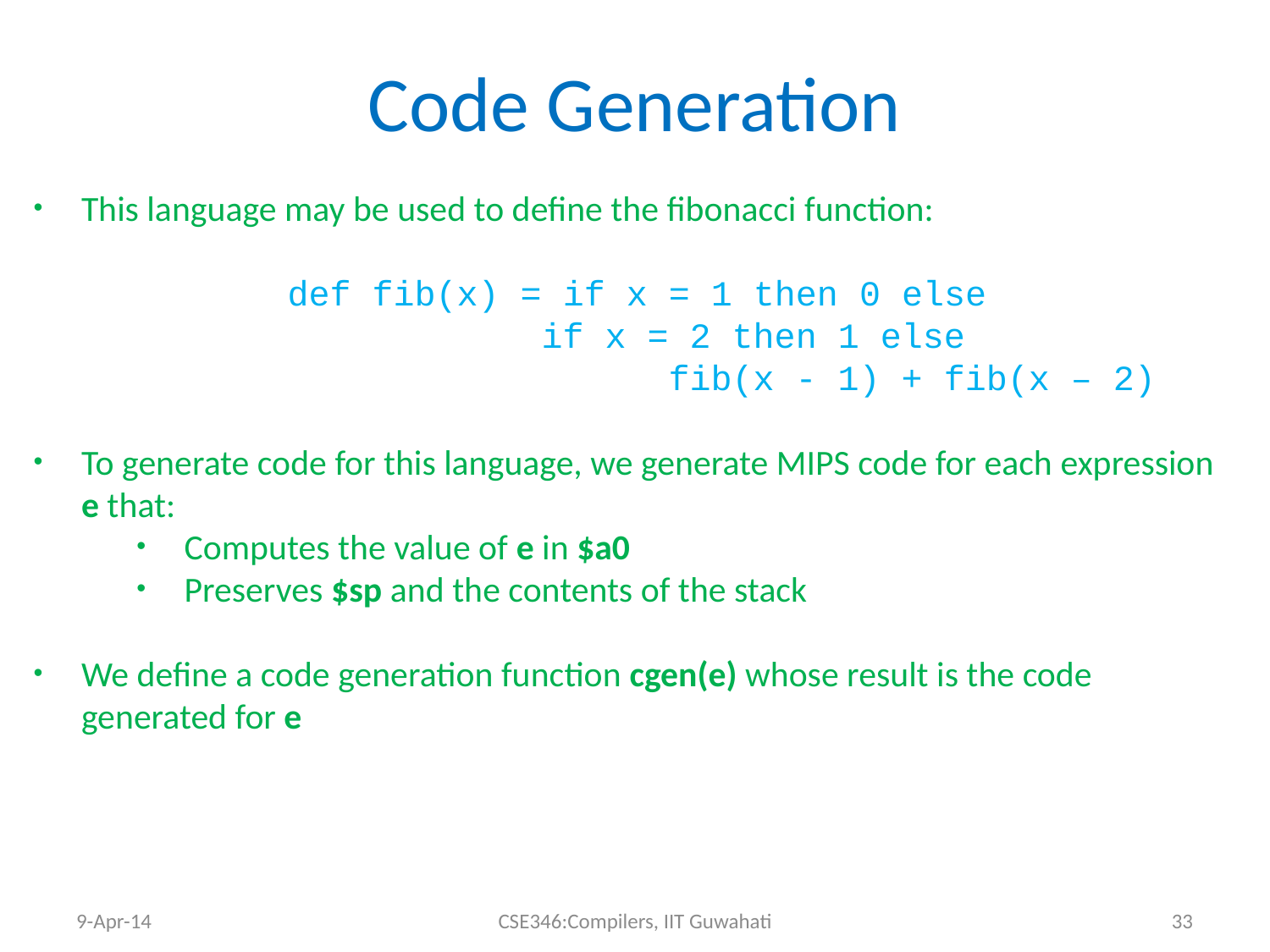

Code Generation
This language may be used to define the fibonacci function:

		def fib(x) = if x = 1 then 0 else
				if x = 2 then 1 else
					fib(x - 1) + fib(x – 2)

To generate code for this language, we generate MIPS code for each expression e that:
Computes the value of e in $a0
Preserves $sp and the contents of the stack

We define a code generation function cgen(e) whose result is the code generated for e

9-Apr-14
CSE346:Compilers, IIT Guwahati
33